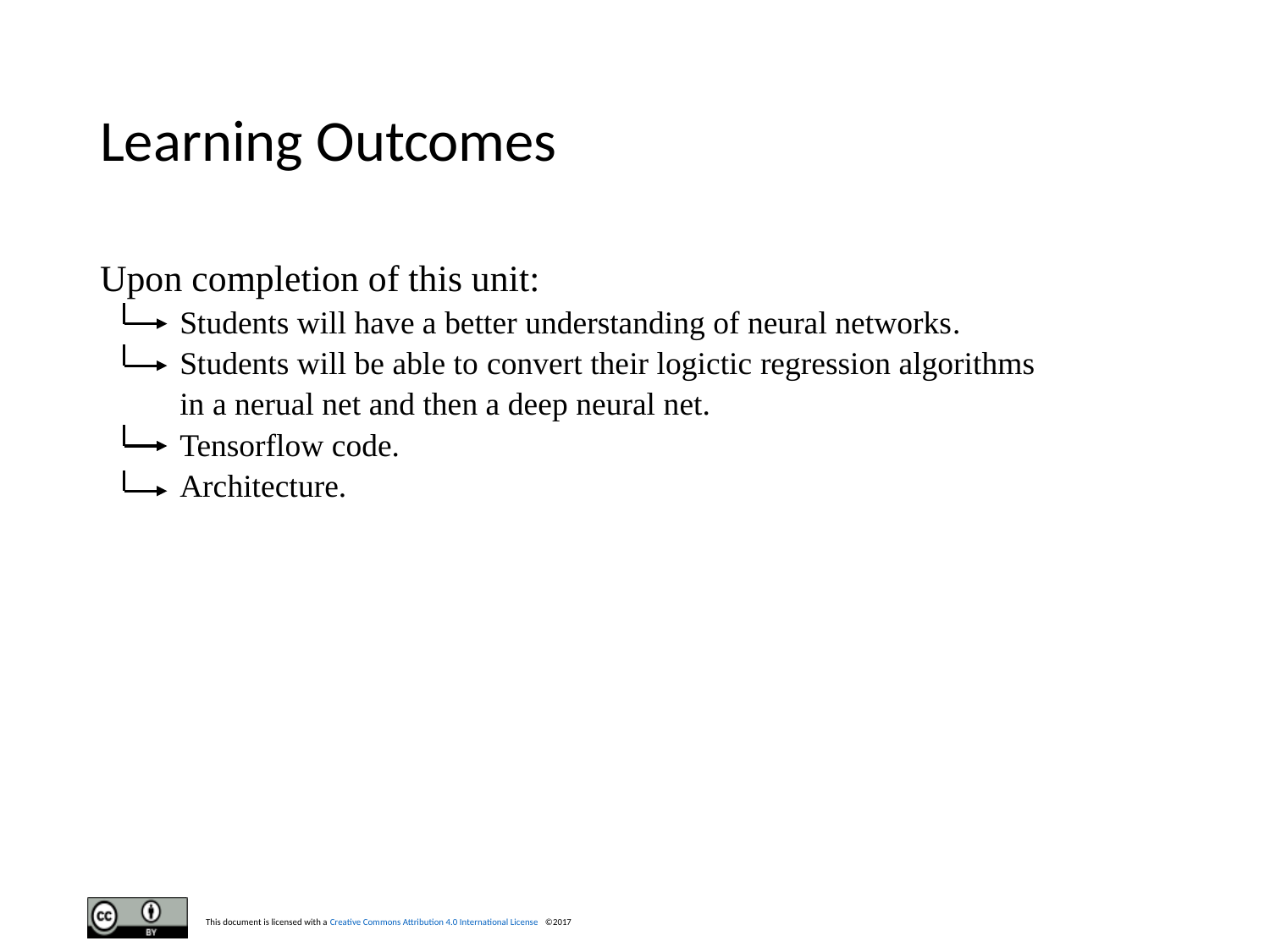

# Learning Outcomes
Upon completion of this unit:
    Students will have a better understanding of neural networks.
    Students will be able to convert their logictic regression algorithms
    in a nerual net and then a deep neural net.
    Tensorflow code.
    Architecture.